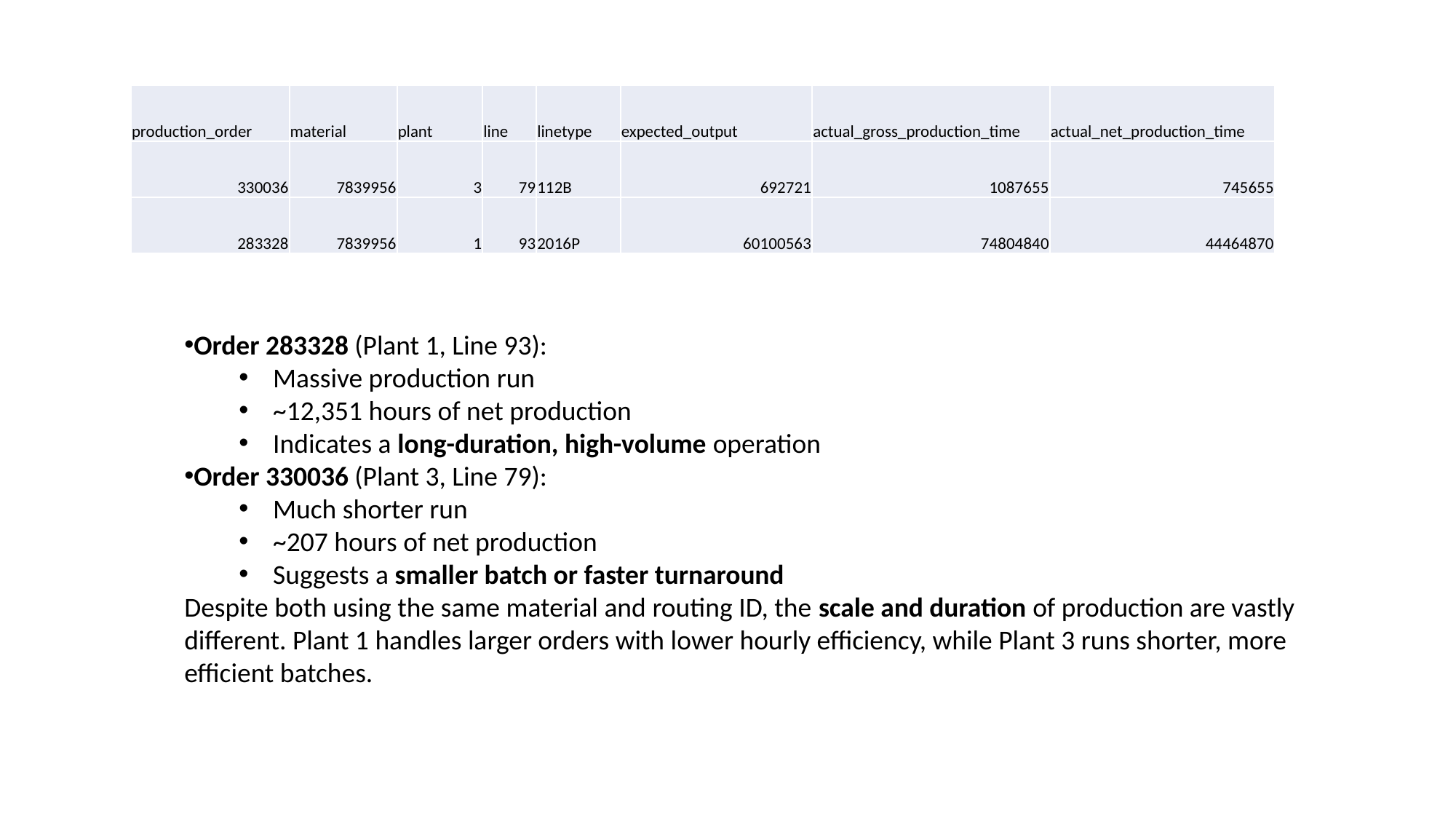

| production\_order | material | plant | line | linetype | expected\_output | actual\_gross\_production\_time | actual\_net\_production\_time |
| --- | --- | --- | --- | --- | --- | --- | --- |
| 330036 | 7839956 | 3 | 79 | 112B | 692721 | 1087655 | 745655 |
| 283328 | 7839956 | 1 | 93 | 2016P | 60100563 | 74804840 | 44464870 |
Order 283328 (Plant 1, Line 93):
Massive production run
~12,351 hours of net production
Indicates a long-duration, high-volume operation
Order 330036 (Plant 3, Line 79):
Much shorter run
~207 hours of net production
Suggests a smaller batch or faster turnaround
Despite both using the same material and routing ID, the scale and duration of production are vastly different. Plant 1 handles larger orders with lower hourly efficiency, while Plant 3 runs shorter, more efficient batches.